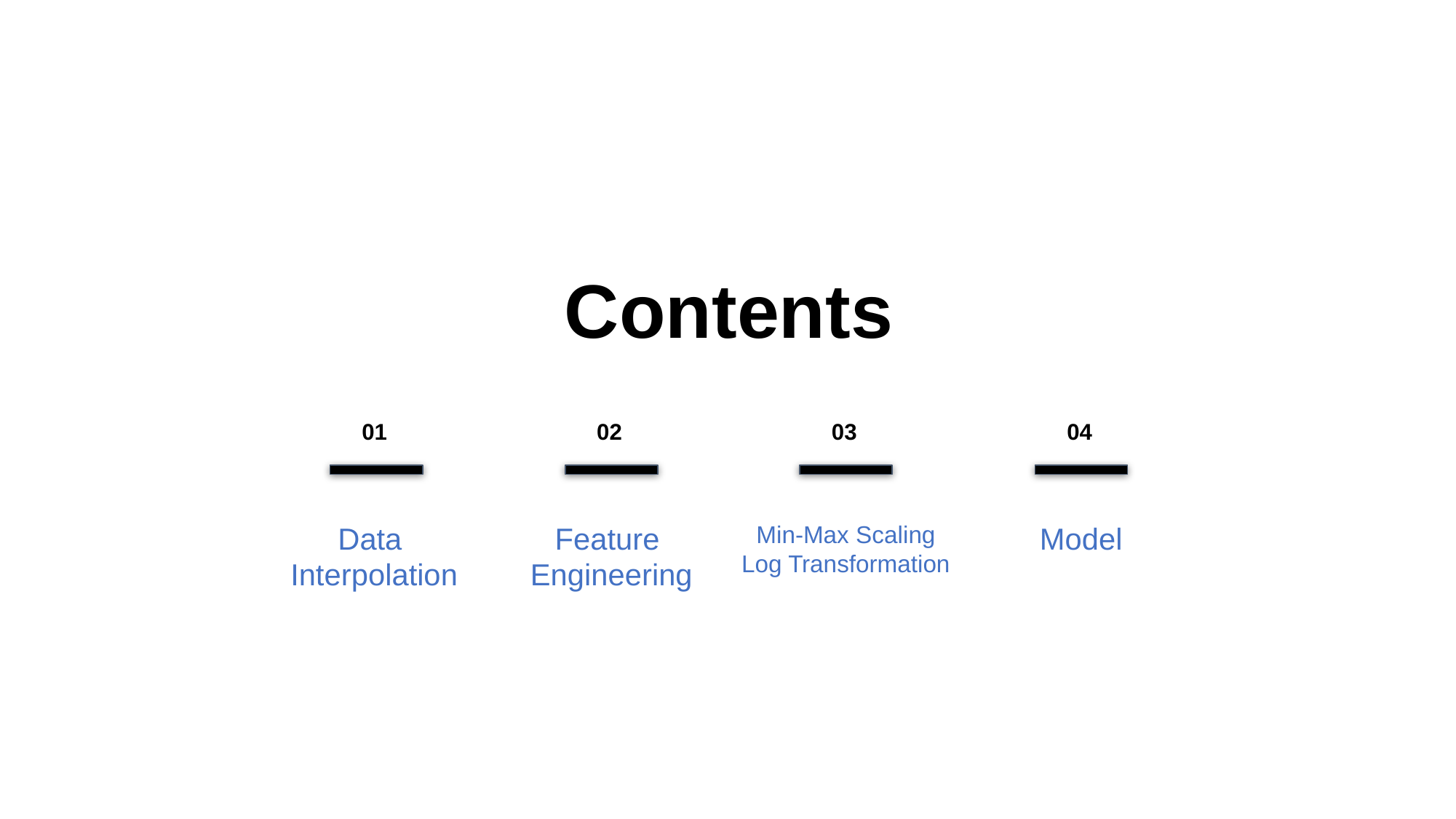

Contents
01
02
03
04

Data
Interpolation
Feature
Engineering
Min-Max Scaling
Log Transformation
Model